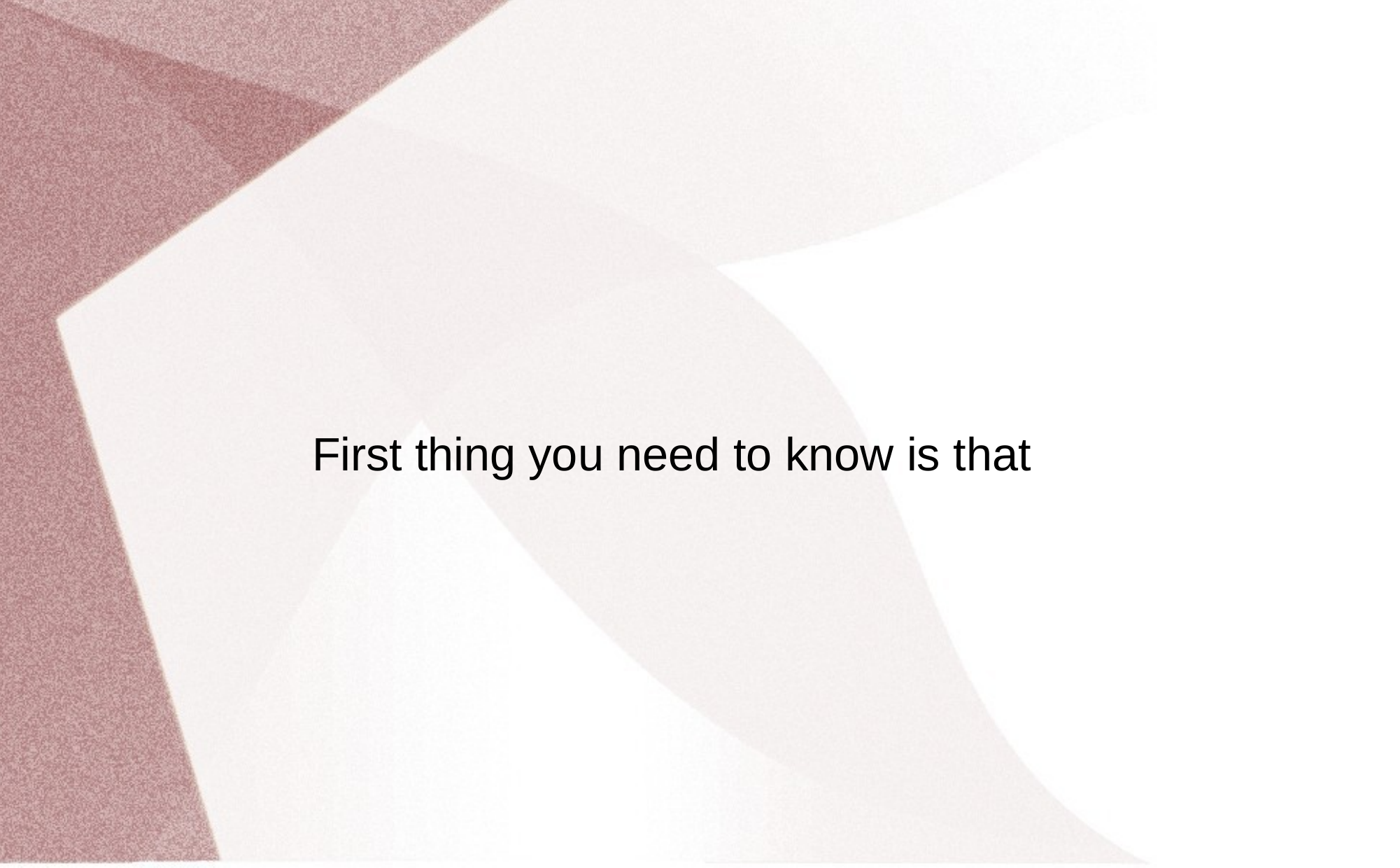

# First thing you need to know is that